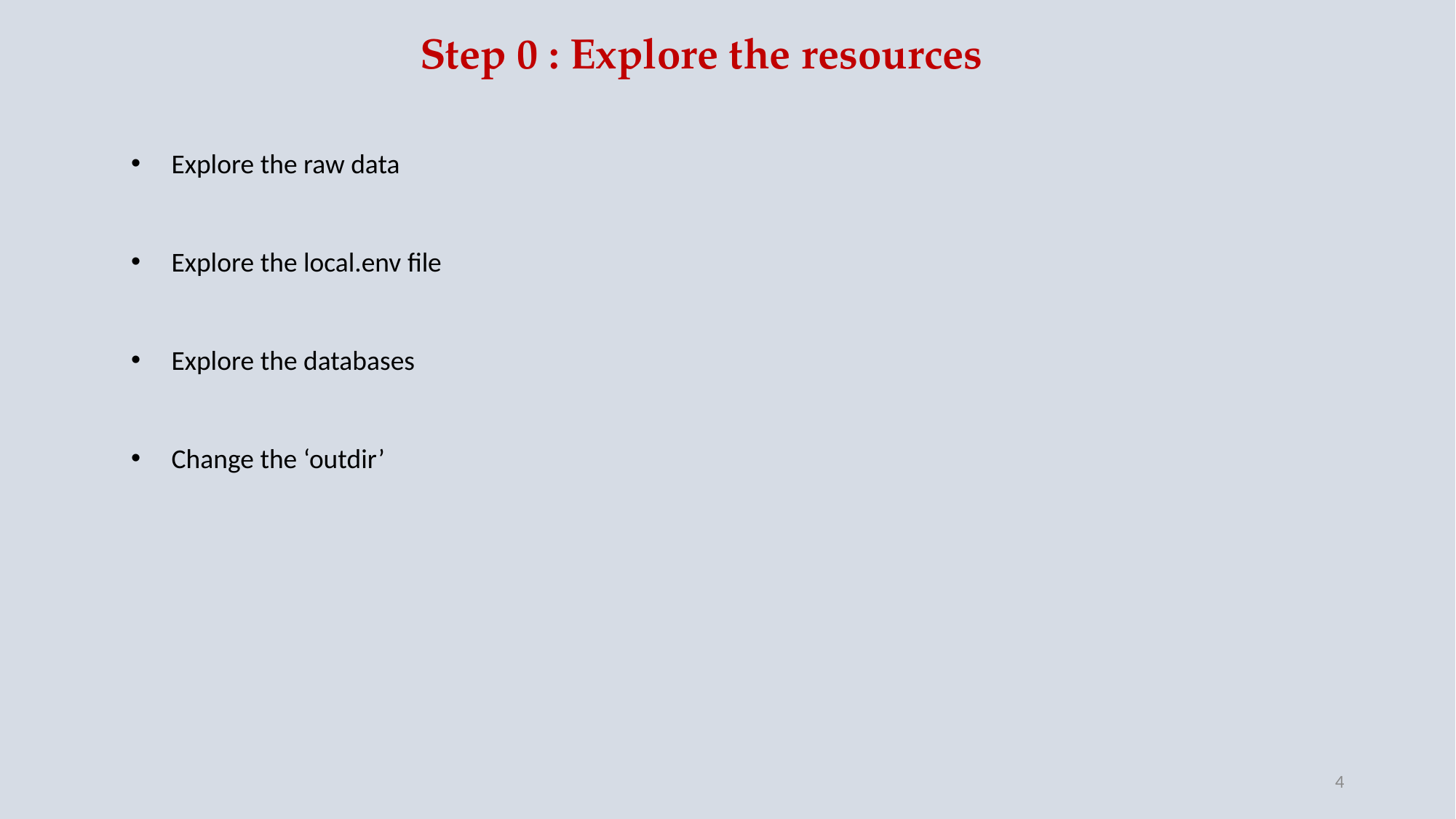

Step 0 : Explore the resources
 Explore the raw data

 Explore the local.env file

 Explore the databases

 Change the ‘outdir’

4